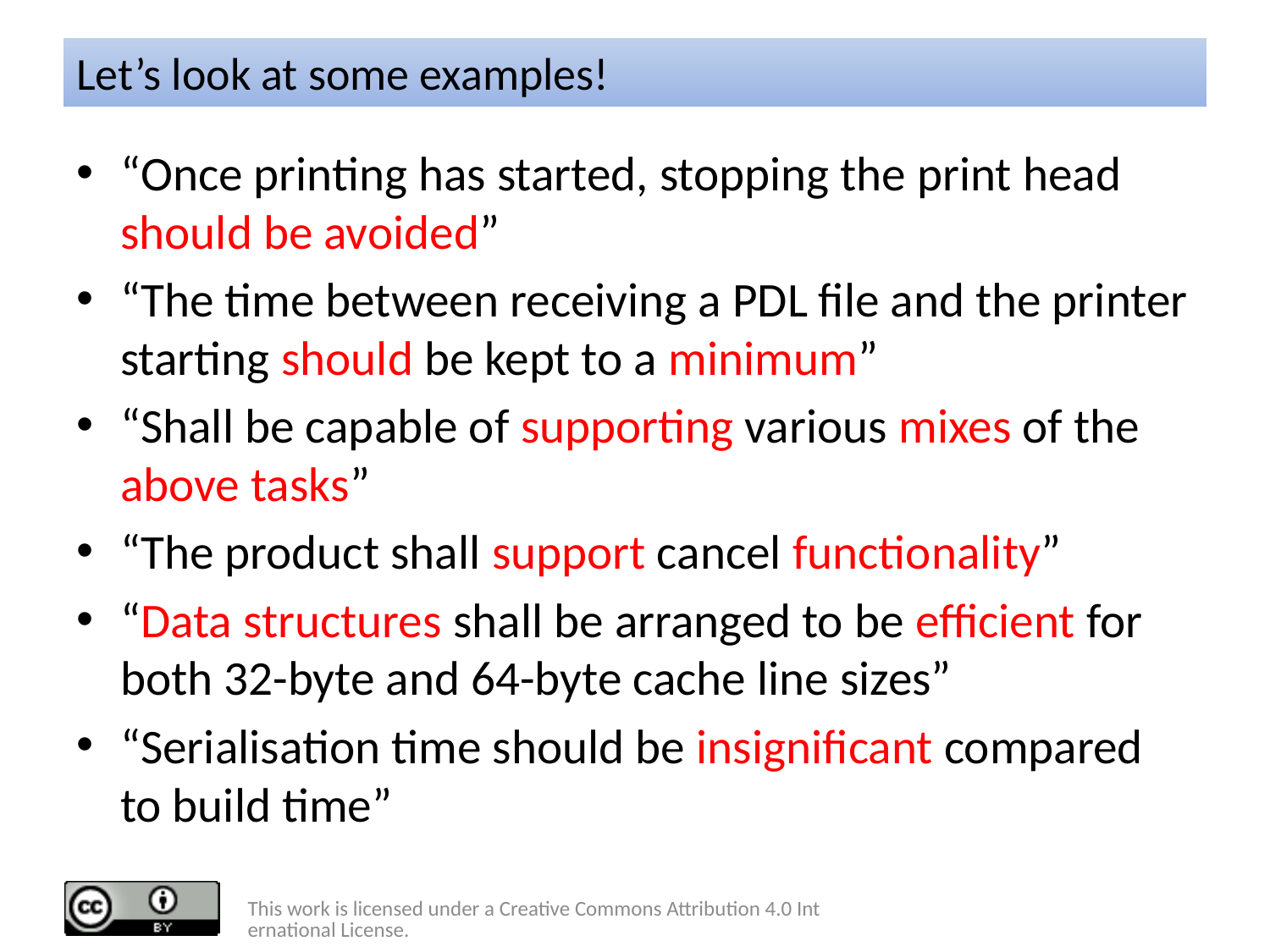

# Let’s look at some examples!
“Once printing has started, stopping the print head should be avoided”
“The time between receiving a PDL file and the printer starting should be kept to a minimum”
“Shall be capable of supporting various mixes of the above tasks”
“The product shall support cancel functionality”
“Data structures shall be arranged to be efficient for both 32-byte and 64-byte cache line sizes”
“Serialisation time should be insignificant compared to build time”

This work is licensed under a Creative Commons Attribution 4.0 International License.